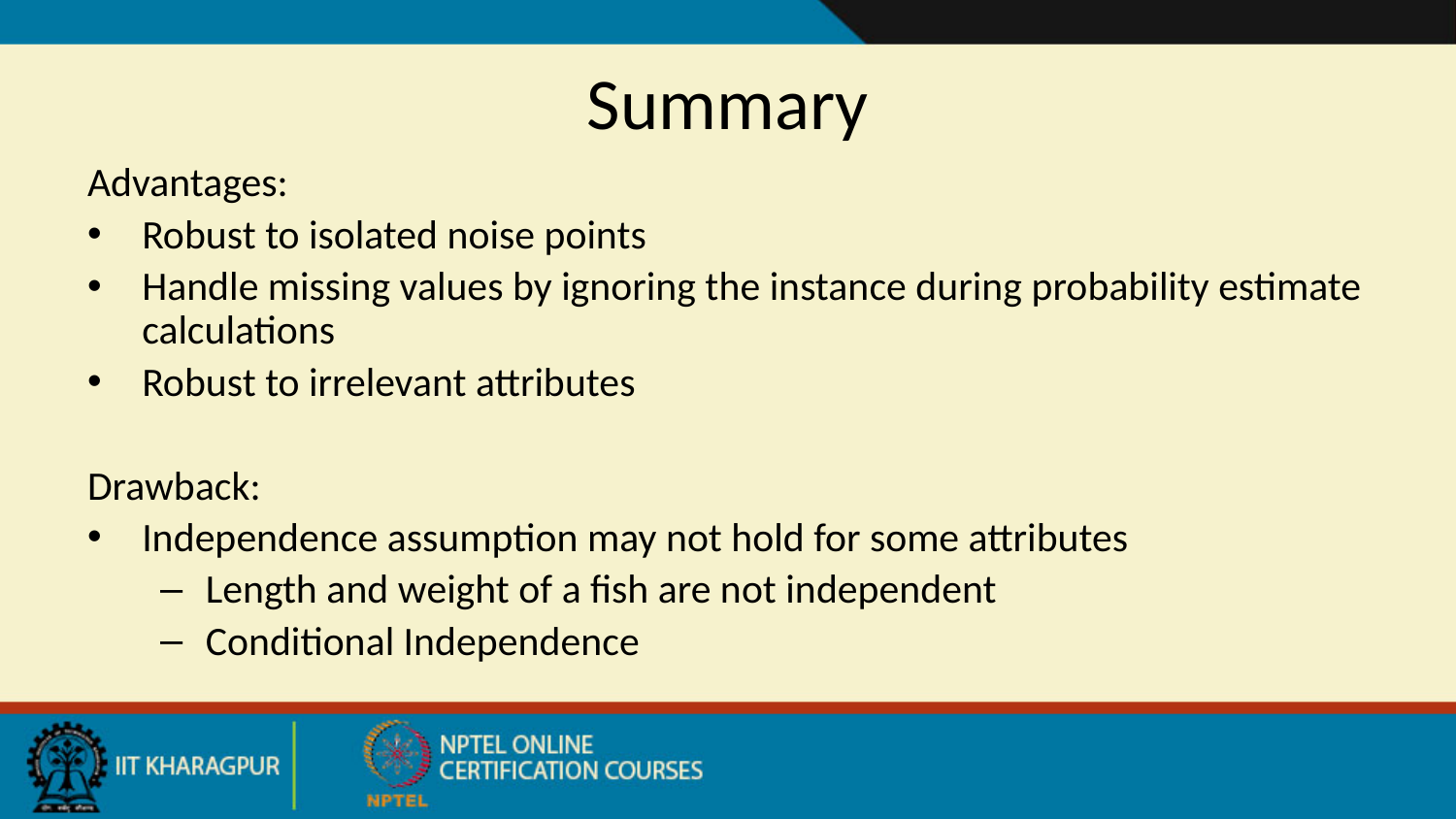

# Summary
Advantages:
Robust to isolated noise points
Handle missing values by ignoring the instance during probability estimate calculations
Robust to irrelevant attributes

Drawback:
Independence assumption may not hold for some attributes
Length and weight of a fish are not independent
Conditional Independence